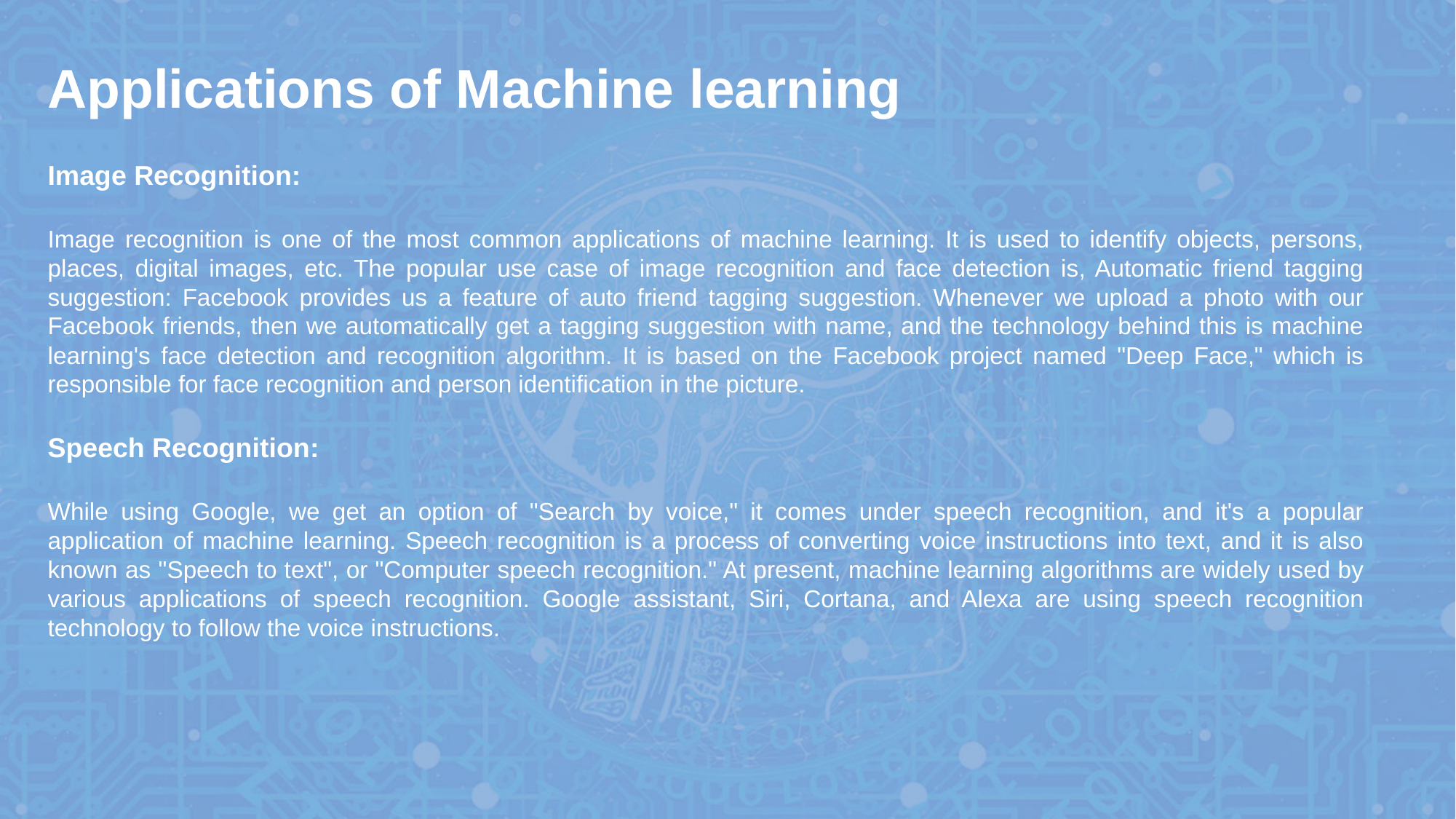

Applications of Machine learning
Image Recognition:

Image recognition is one of the most common applications of machine learning. It is used to identify objects, persons, places, digital images, etc. The popular use case of image recognition and face detection is, Automatic friend tagging suggestion: Facebook provides us a feature of auto friend tagging suggestion. Whenever we upload a photo with our Facebook friends, then we automatically get a tagging suggestion with name, and the technology behind this is machine learning's face detection and recognition algorithm. It is based on the Facebook project named "Deep Face," which is responsible for face recognition and person identification in the picture.

Speech Recognition:

While using Google, we get an option of "Search by voice," it comes under speech recognition, and it's a popular application of machine learning. Speech recognition is a process of converting voice instructions into text, and it is also known as "Speech to text", or "Computer speech recognition." At present, machine learning algorithms are widely used by various applications of speech recognition. Google assistant, Siri, Cortana, and Alexa are using speech recognition technology to follow the voice instructions.